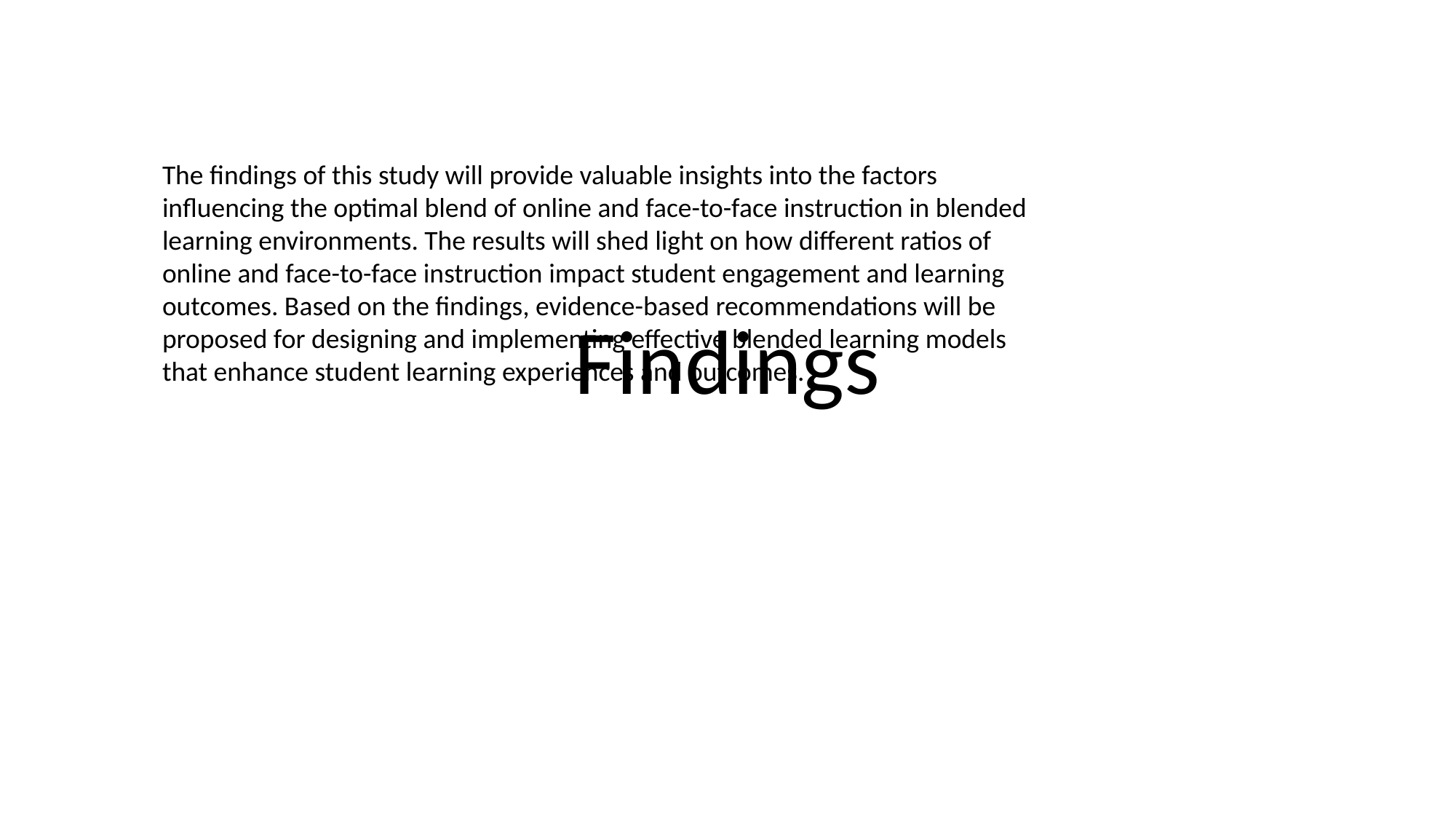

# Findings
The findings of this study will provide valuable insights into the factors influencing the optimal blend of online and face-to-face instruction in blended learning environments. The results will shed light on how different ratios of online and face-to-face instruction impact student engagement and learning outcomes. Based on the findings, evidence-based recommendations will be proposed for designing and implementing effective blended learning models that enhance student learning experiences and outcomes.